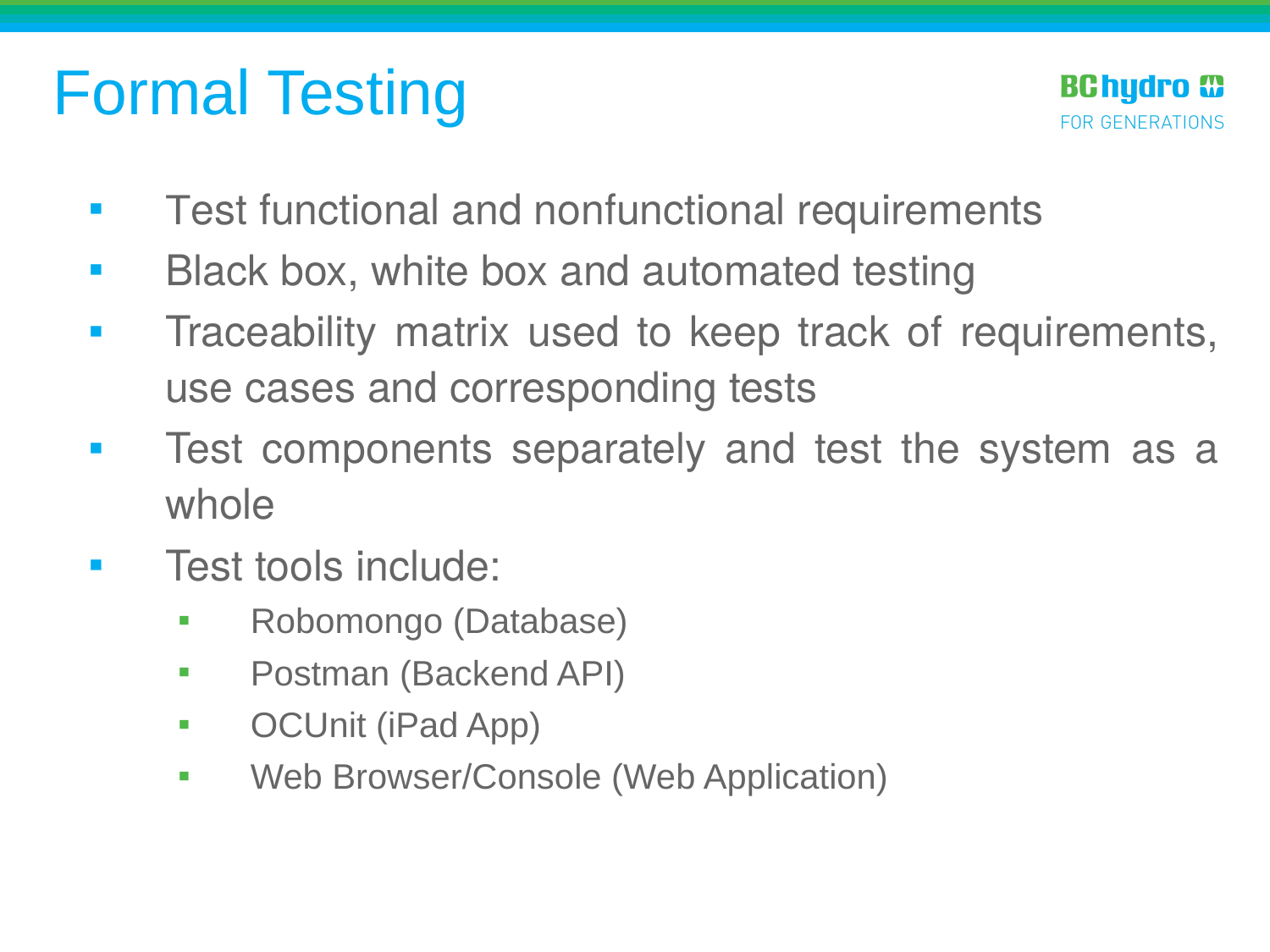

# Formal Testing
Test functional and nonfunctional requirements
Black box, white box and automated testing
Traceability matrix used to keep track of requirements, use cases and corresponding tests
Test components separately and test the system as a whole
Test tools include:
Robomongo (Database)
Postman (Backend API)
OCUnit (iPad App)
Web Browser/Console (Web Application)